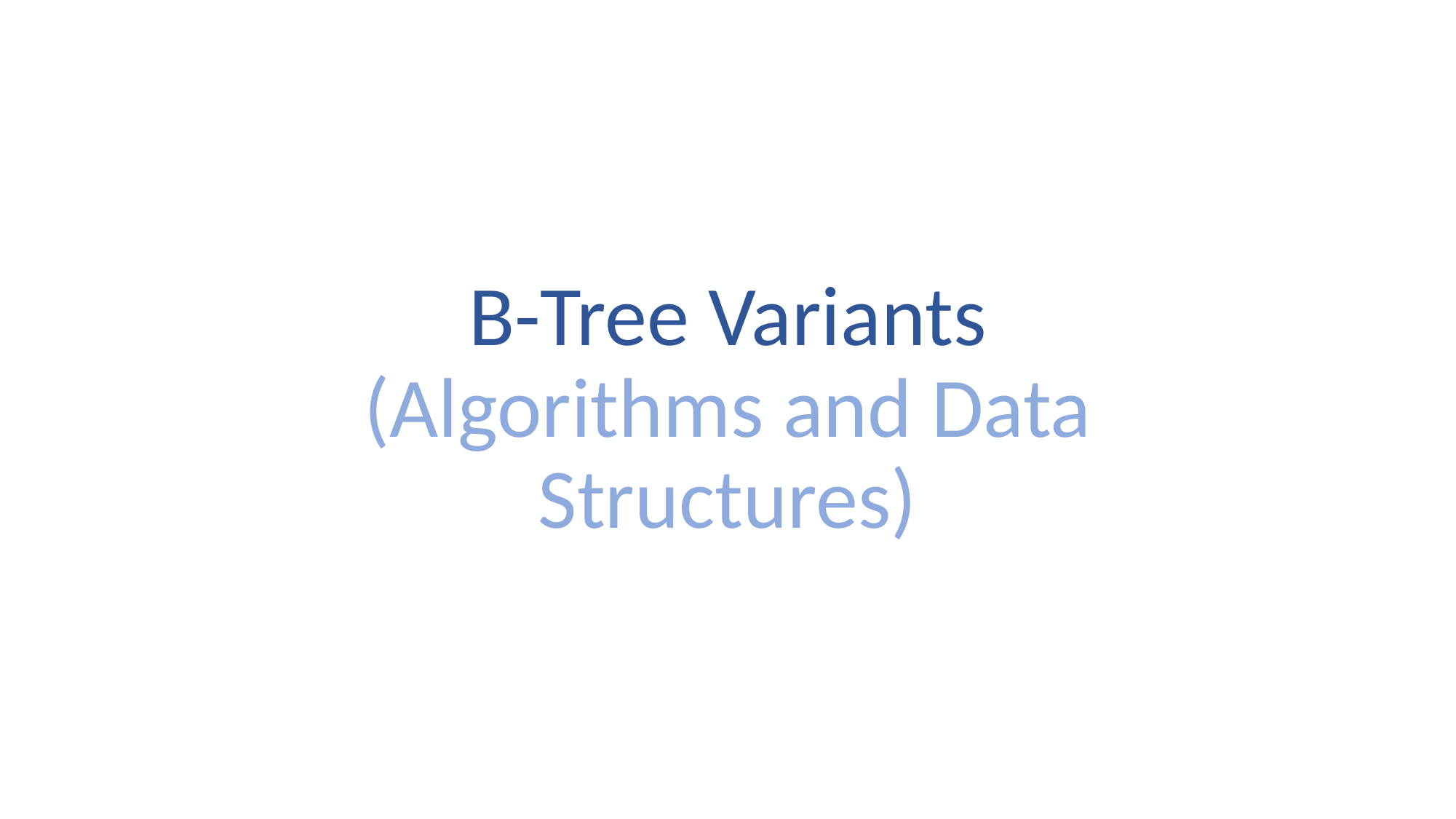

# B-Tree Variants (Algorithms and Data Structures)